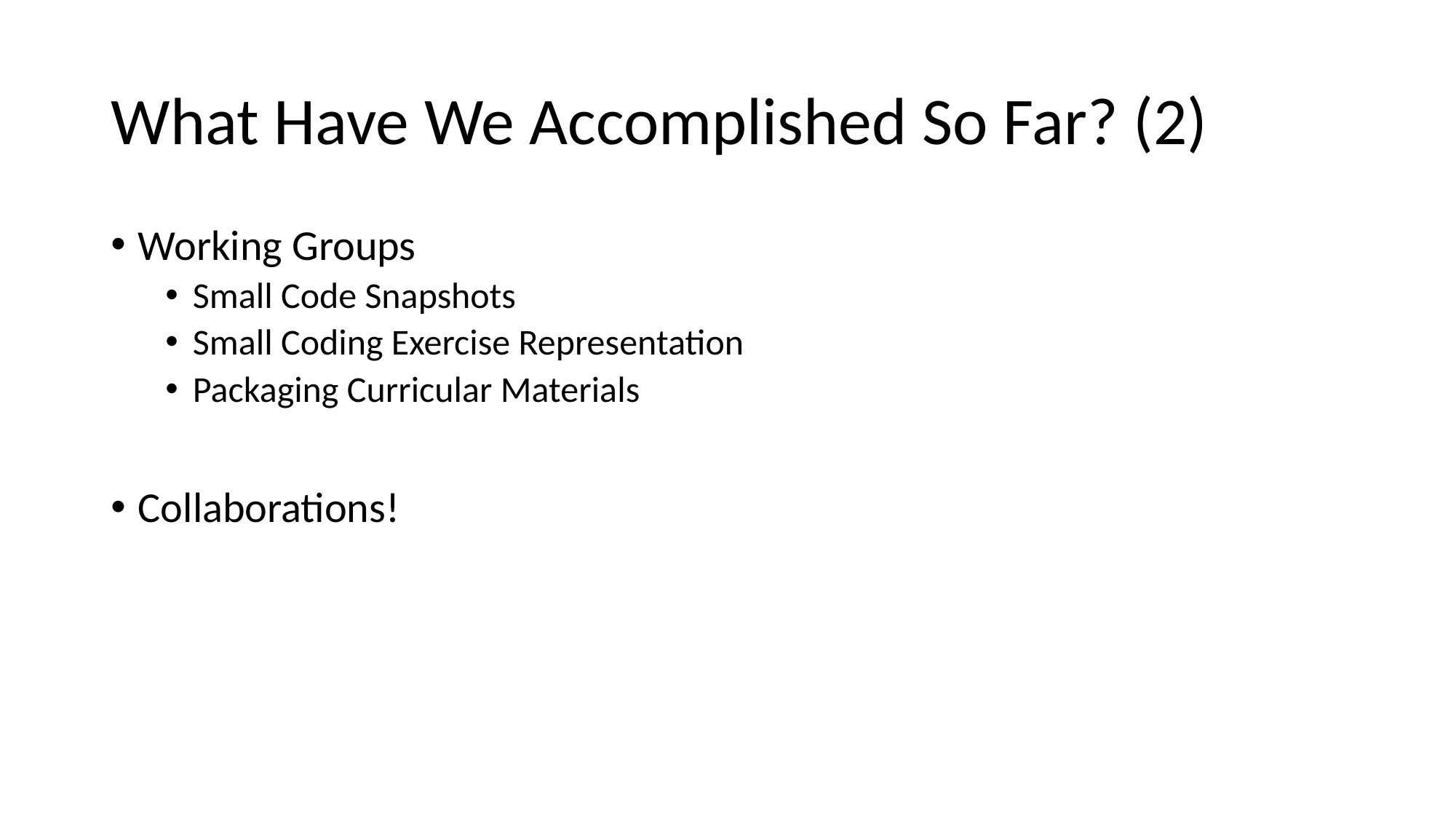

# What Have We Accomplished So Far? (2)
Working Groups
Small Code Snapshots
Small Coding Exercise Representation
Packaging Curricular Materials

Collaborations!